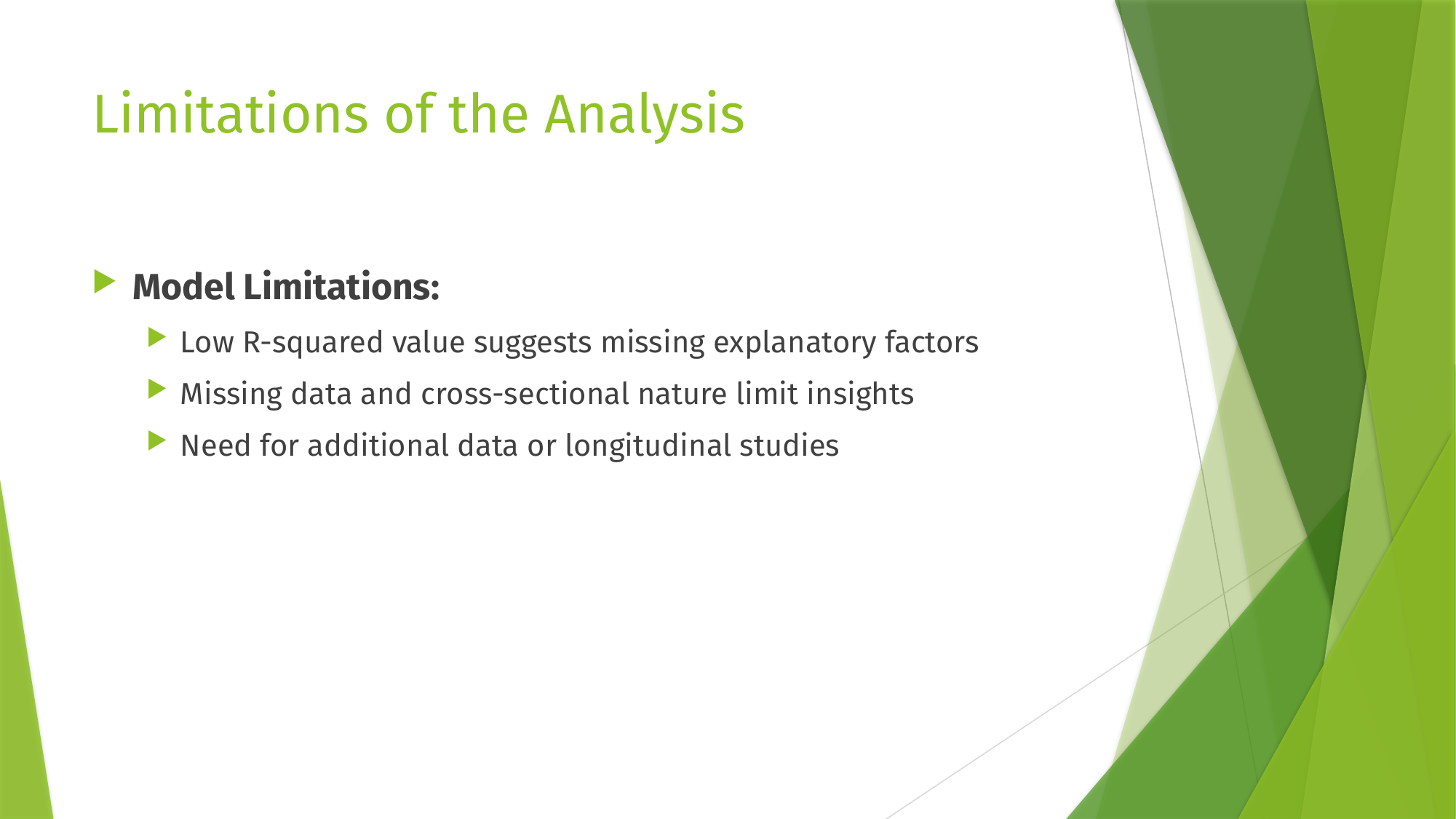

# Limitations of the Analysis
Model Limitations:
Low R-squared value suggests missing explanatory factors
Missing data and cross-sectional nature limit insights
Need for additional data or longitudinal studies